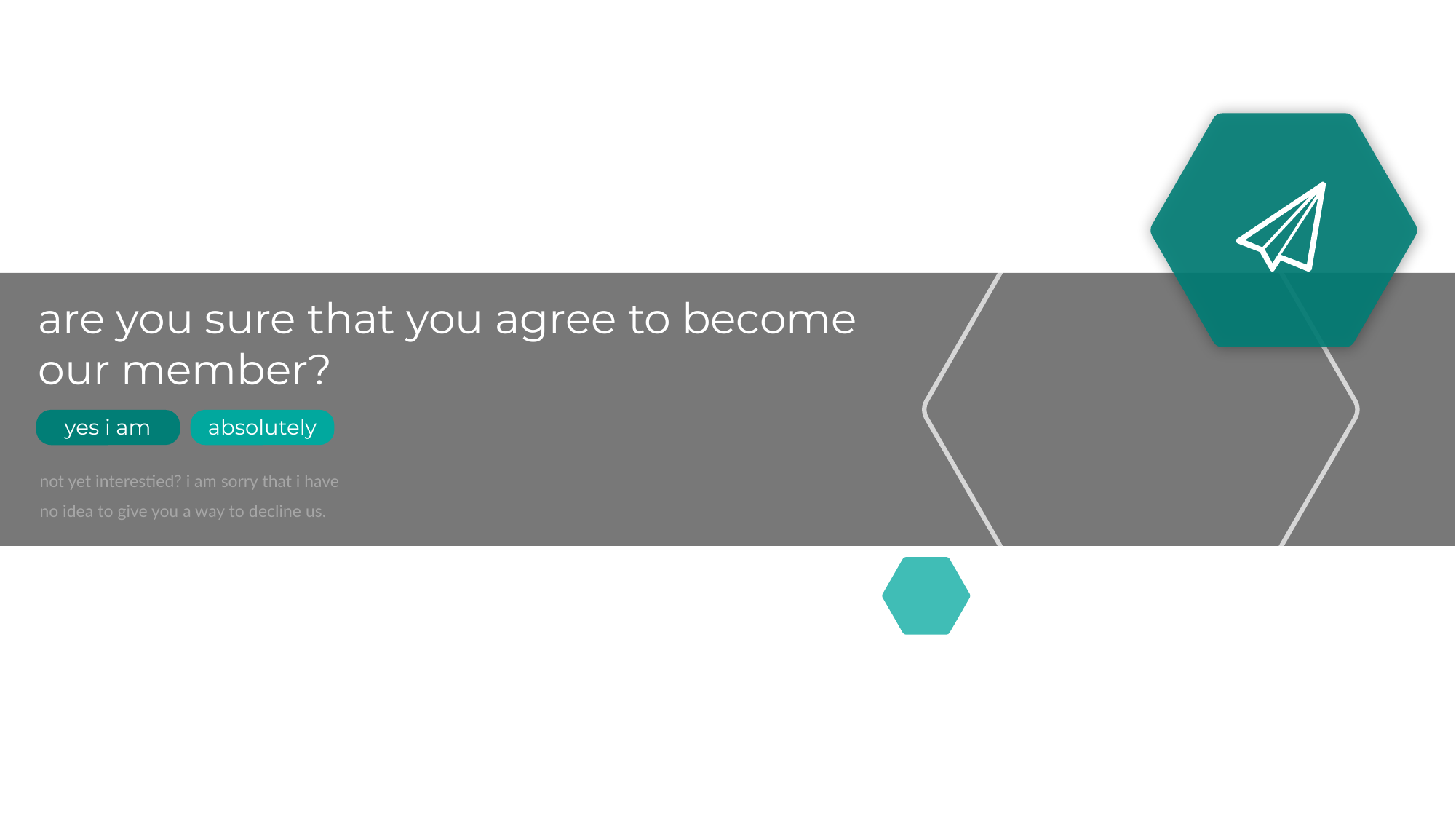

are you sure that you agree to become our member?
yes i am

absolutely

not yet interestied? i am sorry that i have no idea to give you a way to decline us.